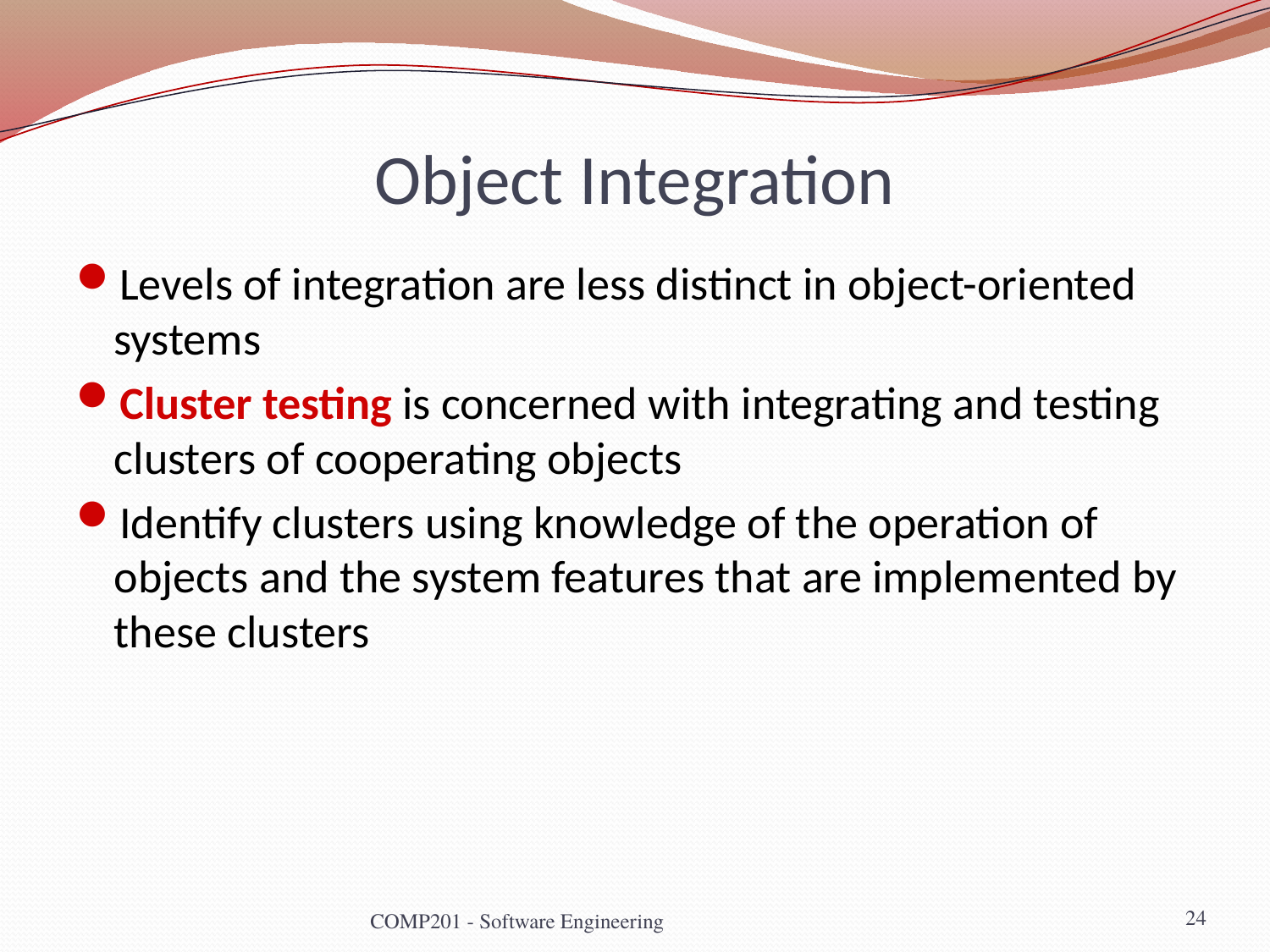

# Object Integration
Levels of integration are less distinct in object-oriented systems
Cluster testing is concerned with integrating and testing clusters of cooperating objects
Identify clusters using knowledge of the operation of objects and the system features that are implemented by these clusters

COMP201 - Software Engineering
24